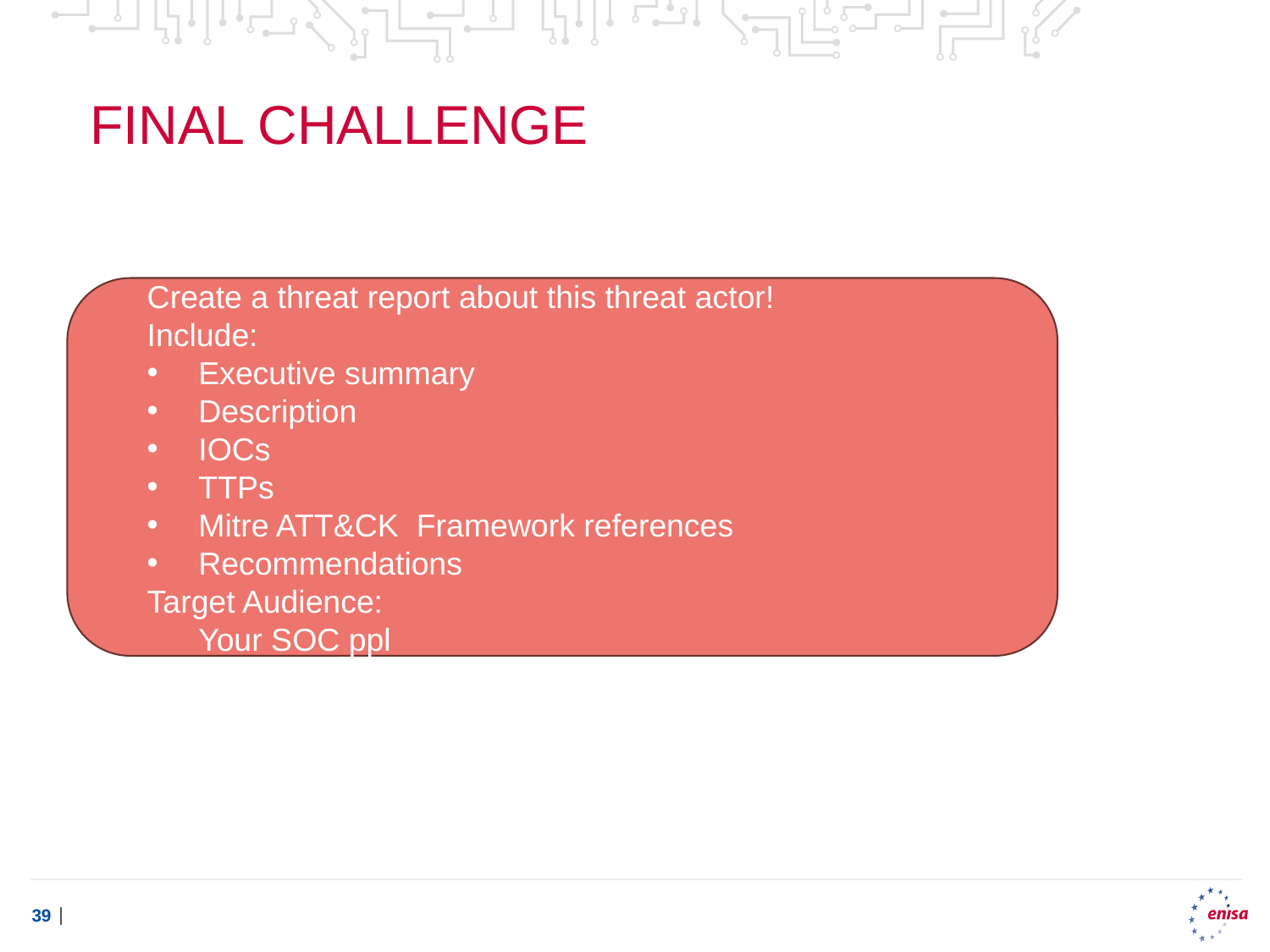

# Final challenge
Create a threat report about this threat actor!
Include:
Executive summary
Description
IOCs
TTPs
Mitre ATT&CK  Framework references
Recommendations
Target Audience:
	Your SOC ppl